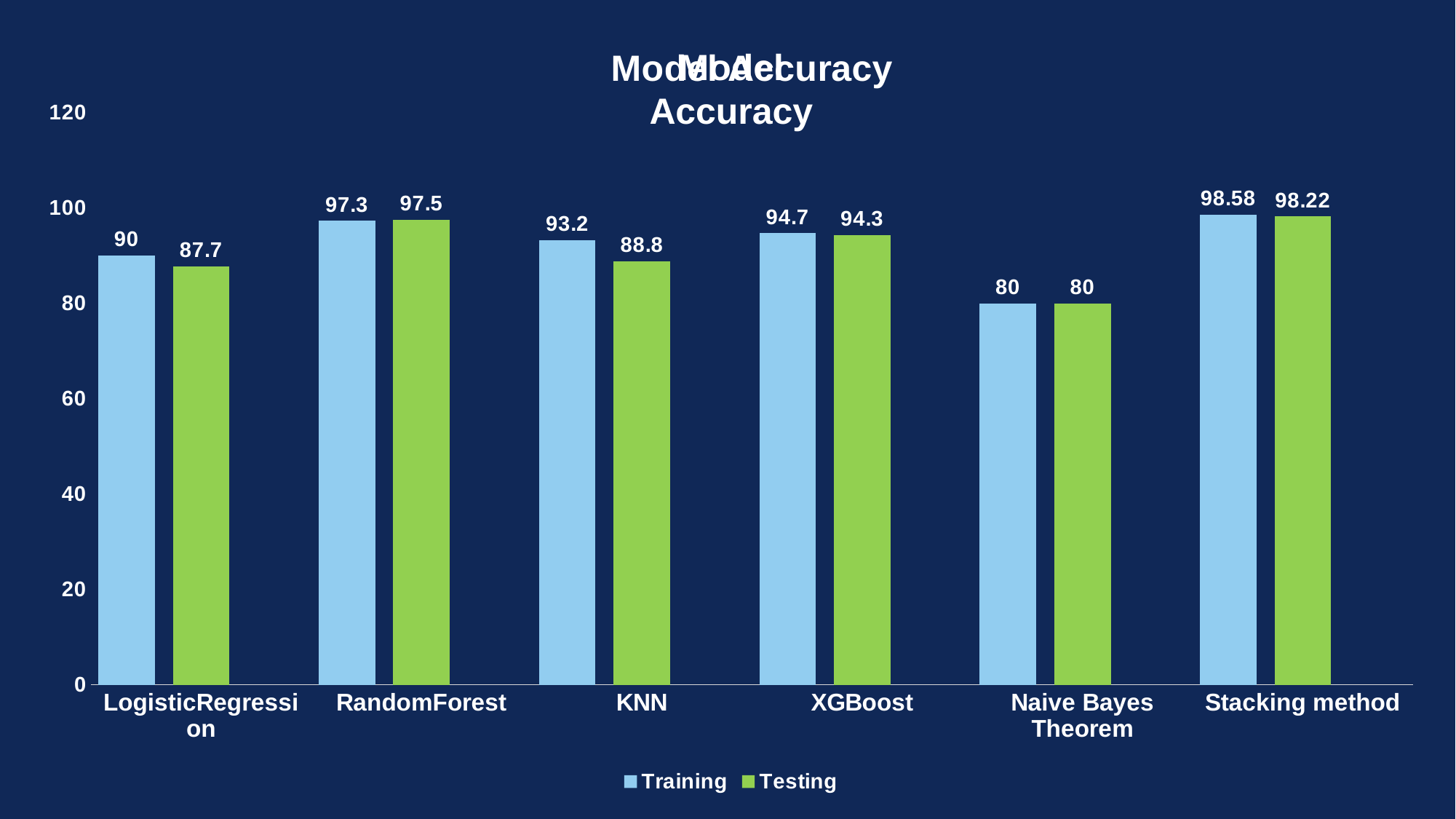

### Chart: Model Accuracy

| Category | Training | Testing | Column1 |
|---|---|---|---|
| LogisticRegression | 90.0 | 87.7 | None |
| RandomForest | 97.3 | 97.5 | None |
| KNN | 93.2 | 88.8 | None |
| XGBoost | 94.7 | 94.3 | None |
| Naive Bayes Theorem | 80.0 | 80.0 | None |
| Stacking method | 98.58 | 98.22 | None |
Model Accuracy